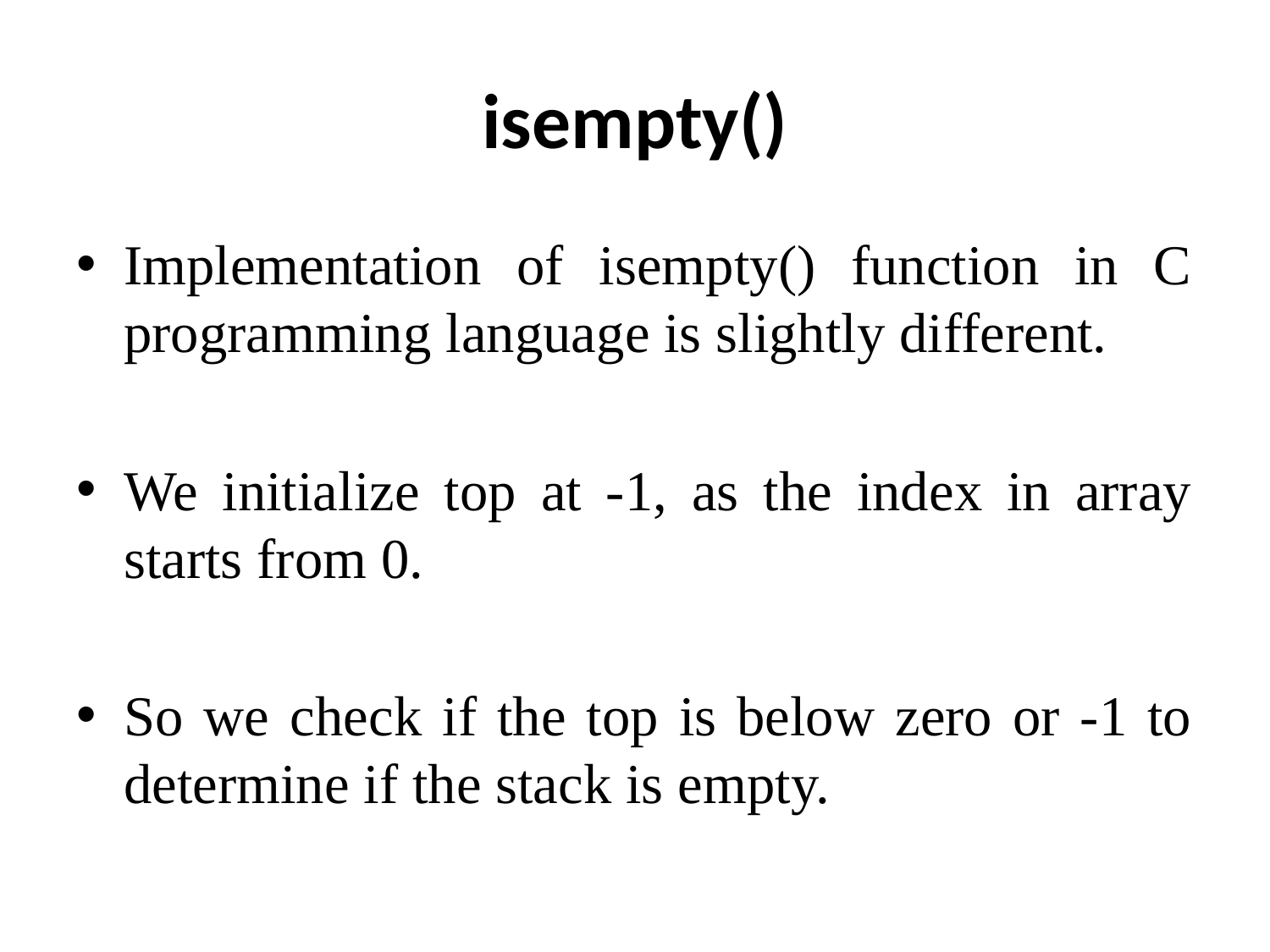

# isempty()
Implementation of isempty() function in C programming language is slightly different.

We initialize top at -1, as the index in array starts from 0.

So we check if the top is below zero or -1 to determine if the stack is empty.